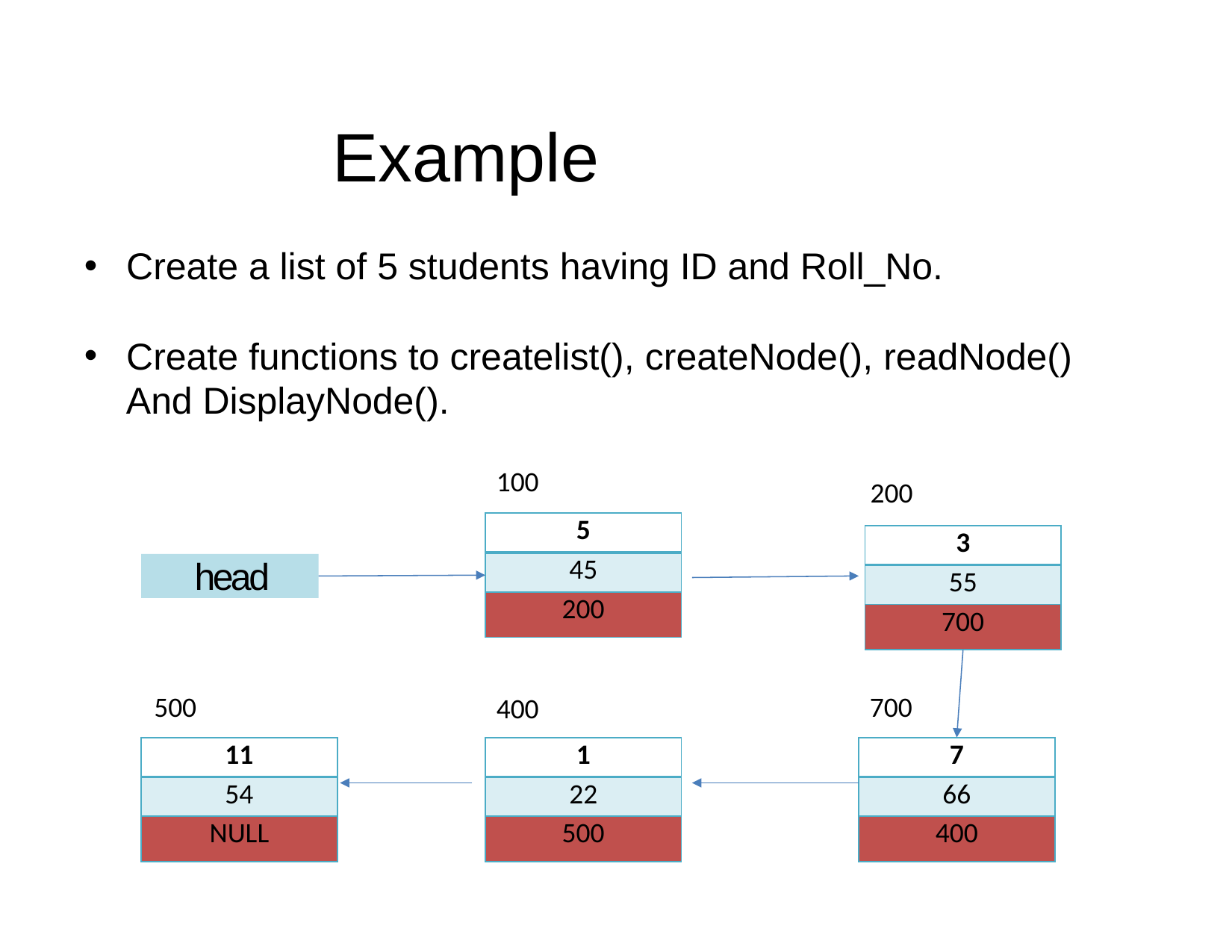

# Example
Create a list of 5 students having ID and Roll_No.

Create functions to createlist(), createNode(), readNode()
    And DisplayNode().
100
200
| 5 |
| --- |
| 45 |
| 200 |
| 3 |
| --- |
| 55 |
| 700 |
head
500
700
400
| 11 |
| --- |
| 54 |
| NULL |
| 1 |
| --- |
| 22 |
| 500 |
| 7 |
| --- |
| 66 |
| 400 |